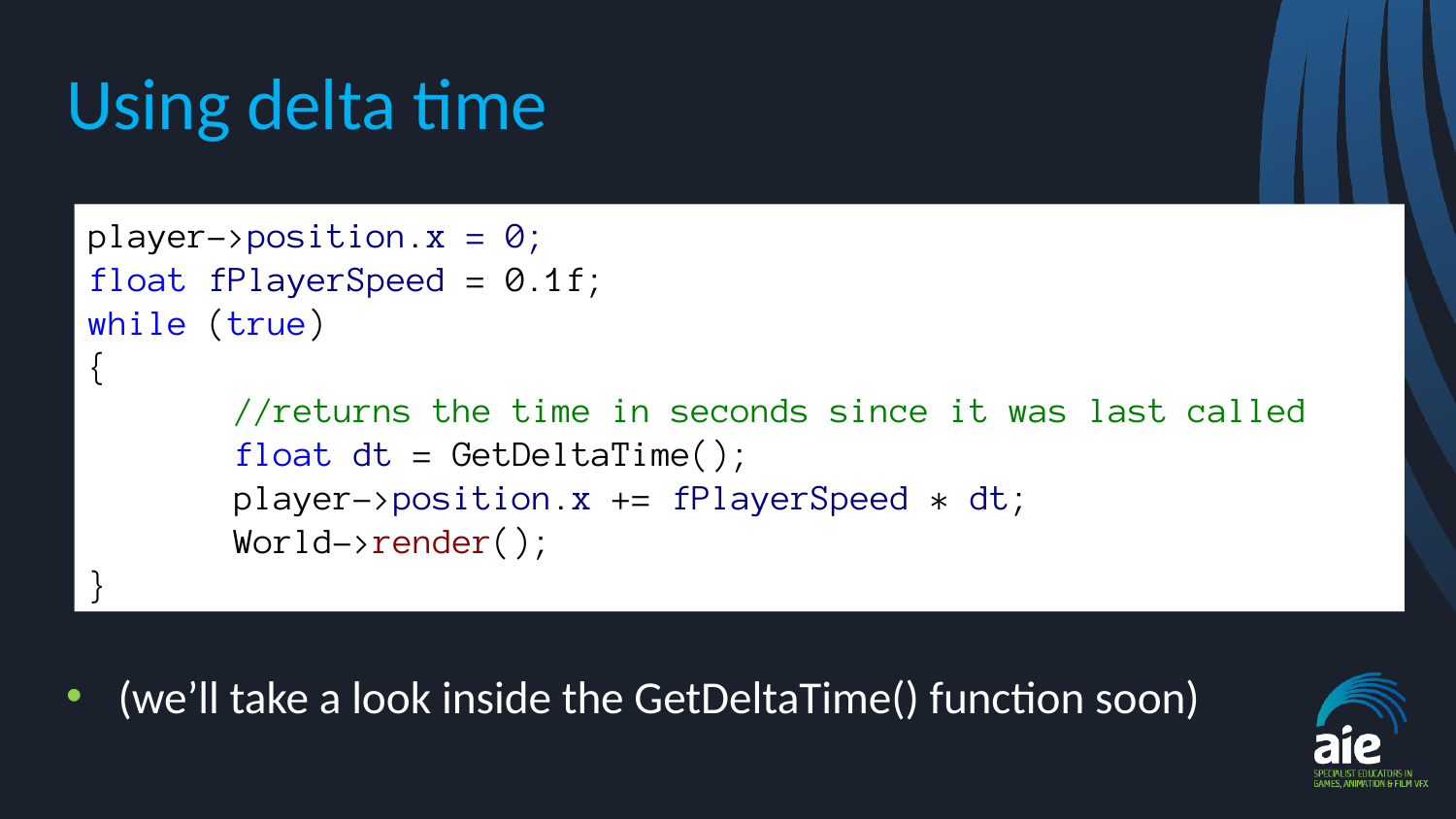

# Using delta time
player->position.x = 0;
float fPlayerSpeed = 0.1f;
while (true)
{
	//returns the time in seconds since it was last called
	float dt = GetDeltaTime();
	player->position.x += fPlayerSpeed * dt;
	World->render();
}
(we’ll take a look inside the GetDeltaTime() function soon)